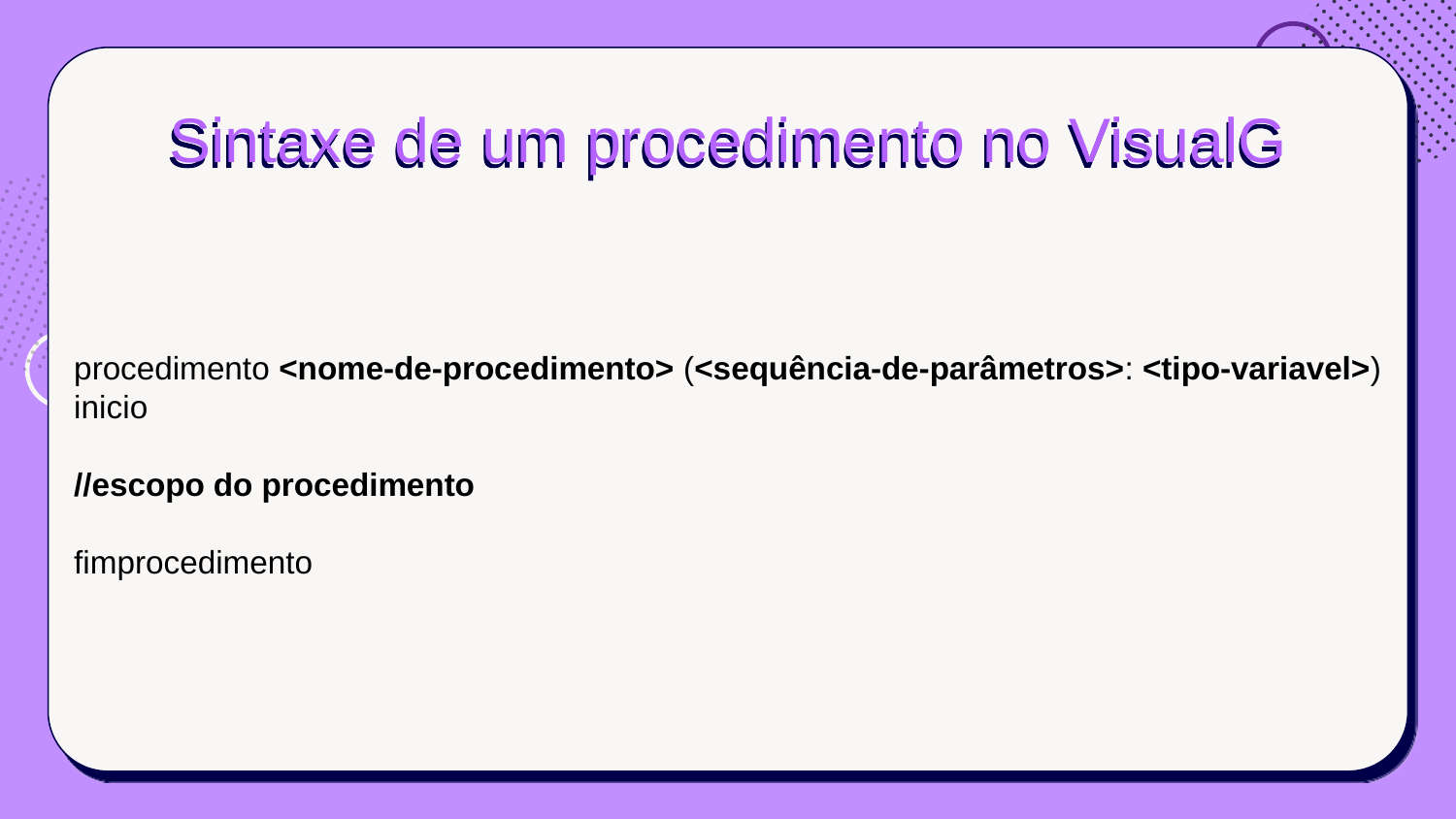

Sintaxe de um procedimento no VisualG
procedimento <nome-de-procedimento> (<sequência-de-parâmetros>: <tipo-variavel>)
inicio

//escopo do procedimento

fimprocedimento